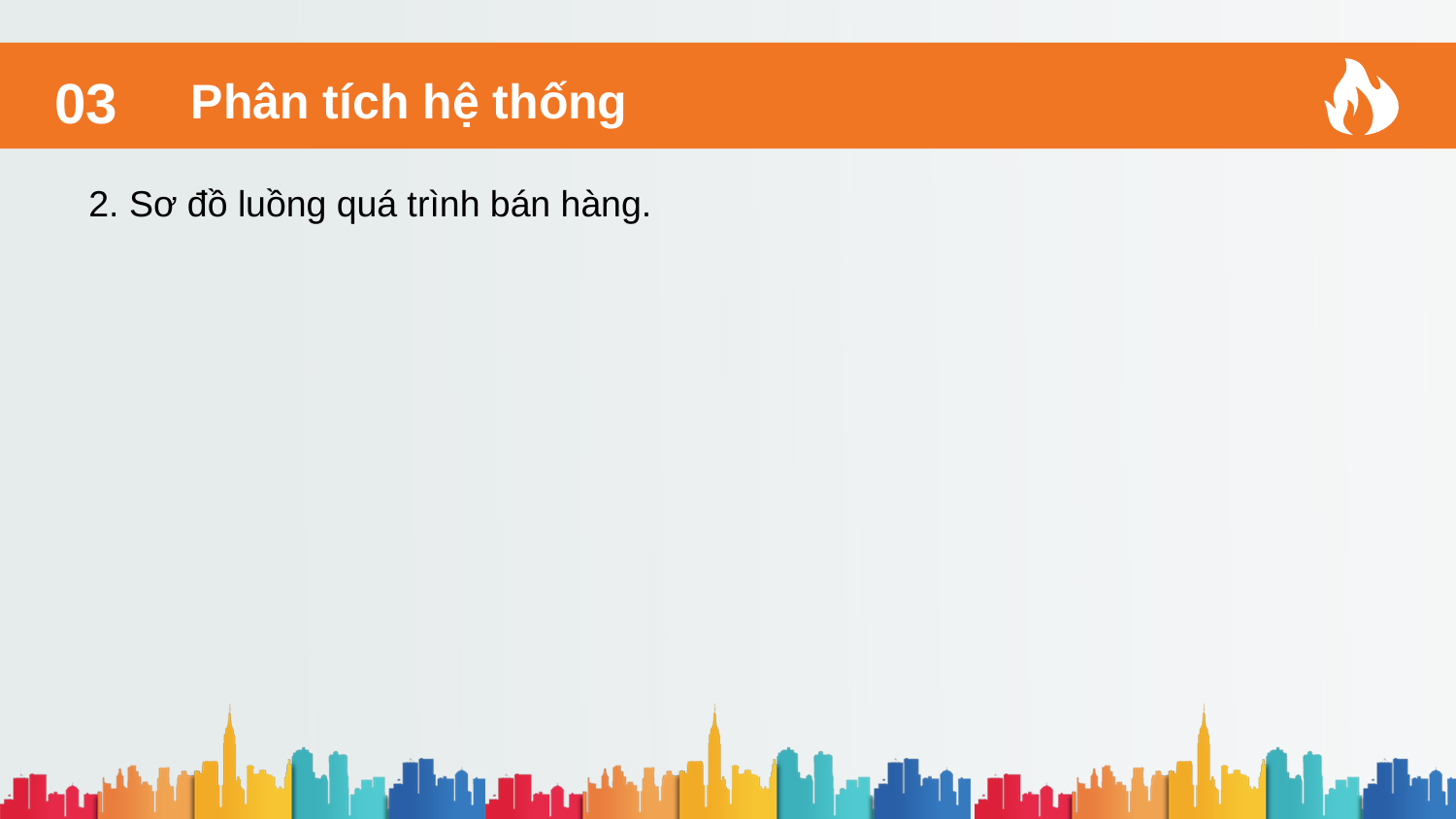

Phân tích hệ thống
03
2. Sơ đồ luồng quá trình bán hàng.